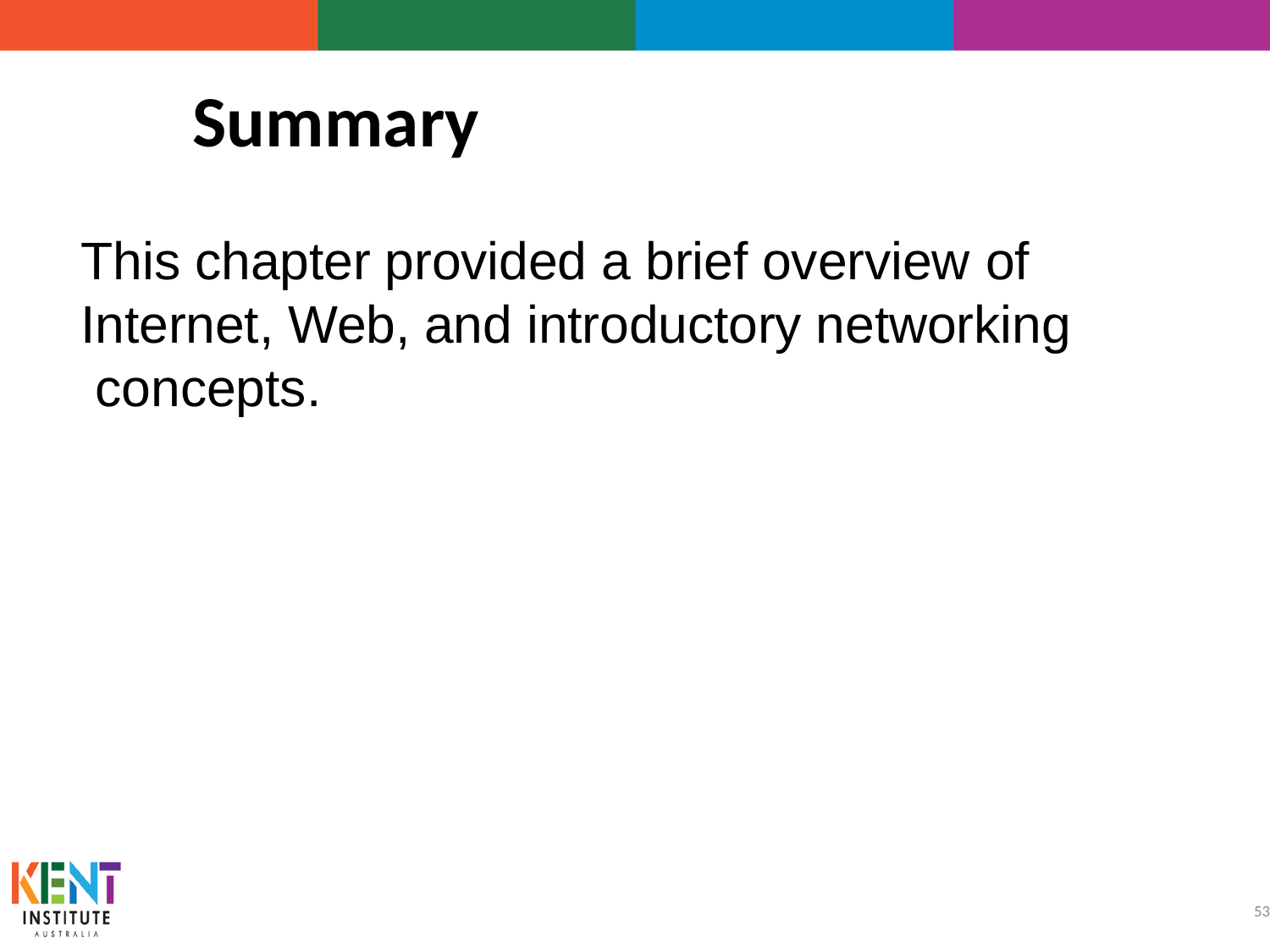

# Summary
This chapter provided a brief overview of  Internet, Web, and introductory networking  concepts.
53